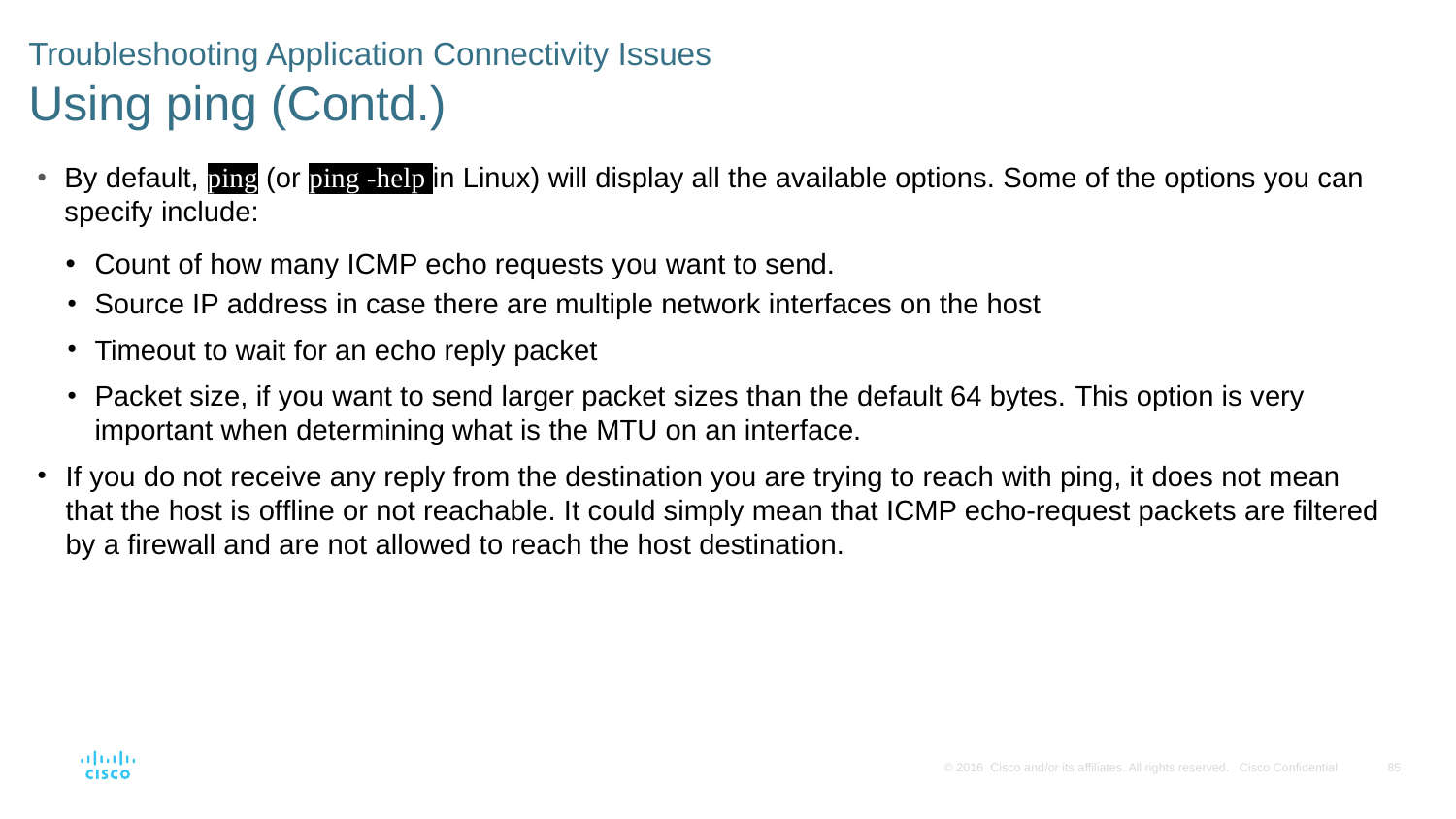

# Troubleshooting Application Connectivity Issues Using ping (Contd.)
By default, ping (or ping -help in Linux) will display all the available options. Some of the options you can specify include:
Count of how many ICMP echo requests you want to send.
Source IP address in case there are multiple network interfaces on the host
Timeout to wait for an echo reply packet
Packet size, if you want to send larger packet sizes than the default 64 bytes. This option is very important when determining what is the MTU on an interface.
If you do not receive any reply from the destination you are trying to reach with ping, it does not mean that the host is ofﬂine or not reachable. It could simply mean that ICMP echo-request packets are ﬁltered by a ﬁrewall and are not allowed to reach the host destination.